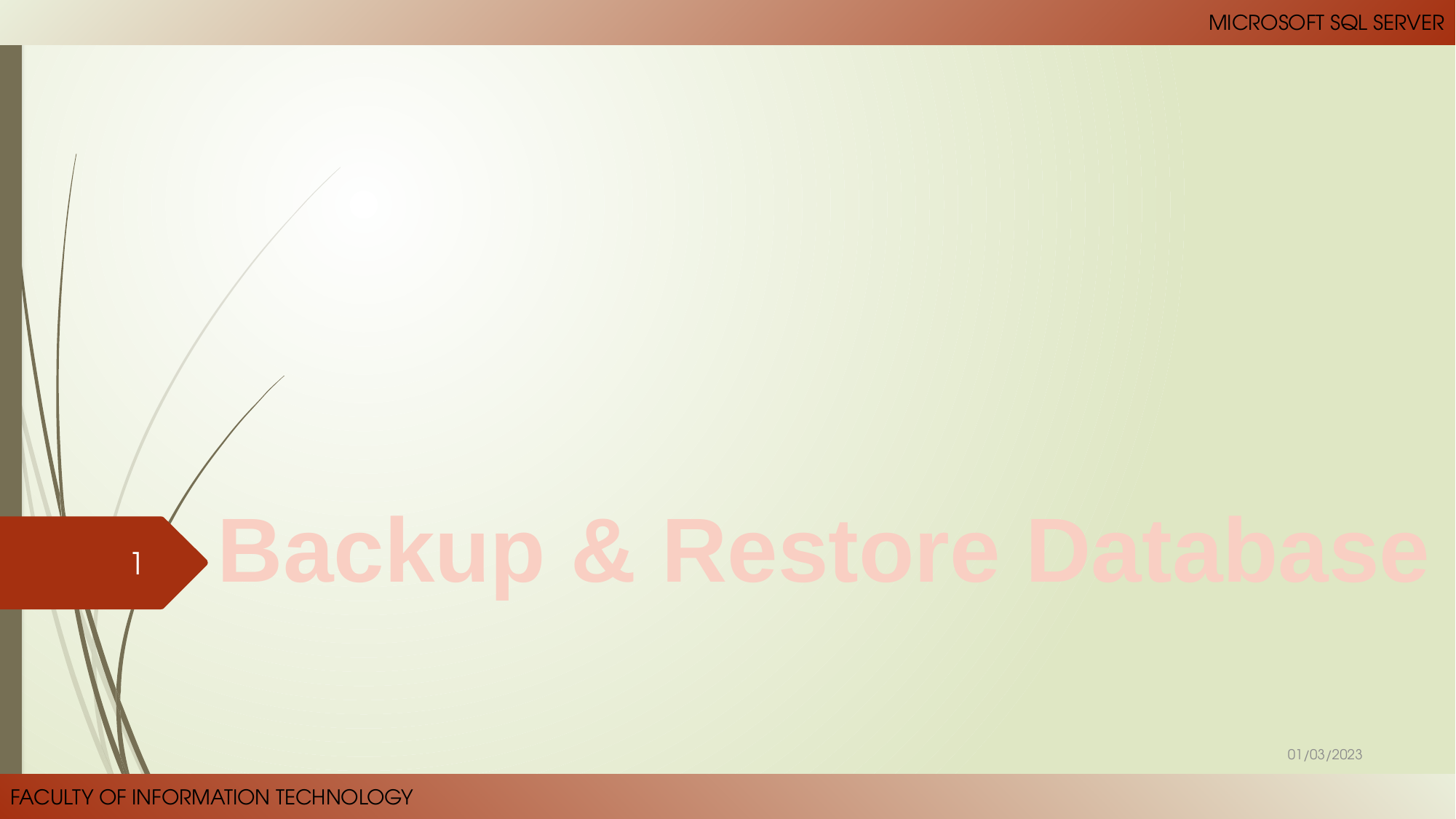

# Backup & Restore Database
1
01/03/2023